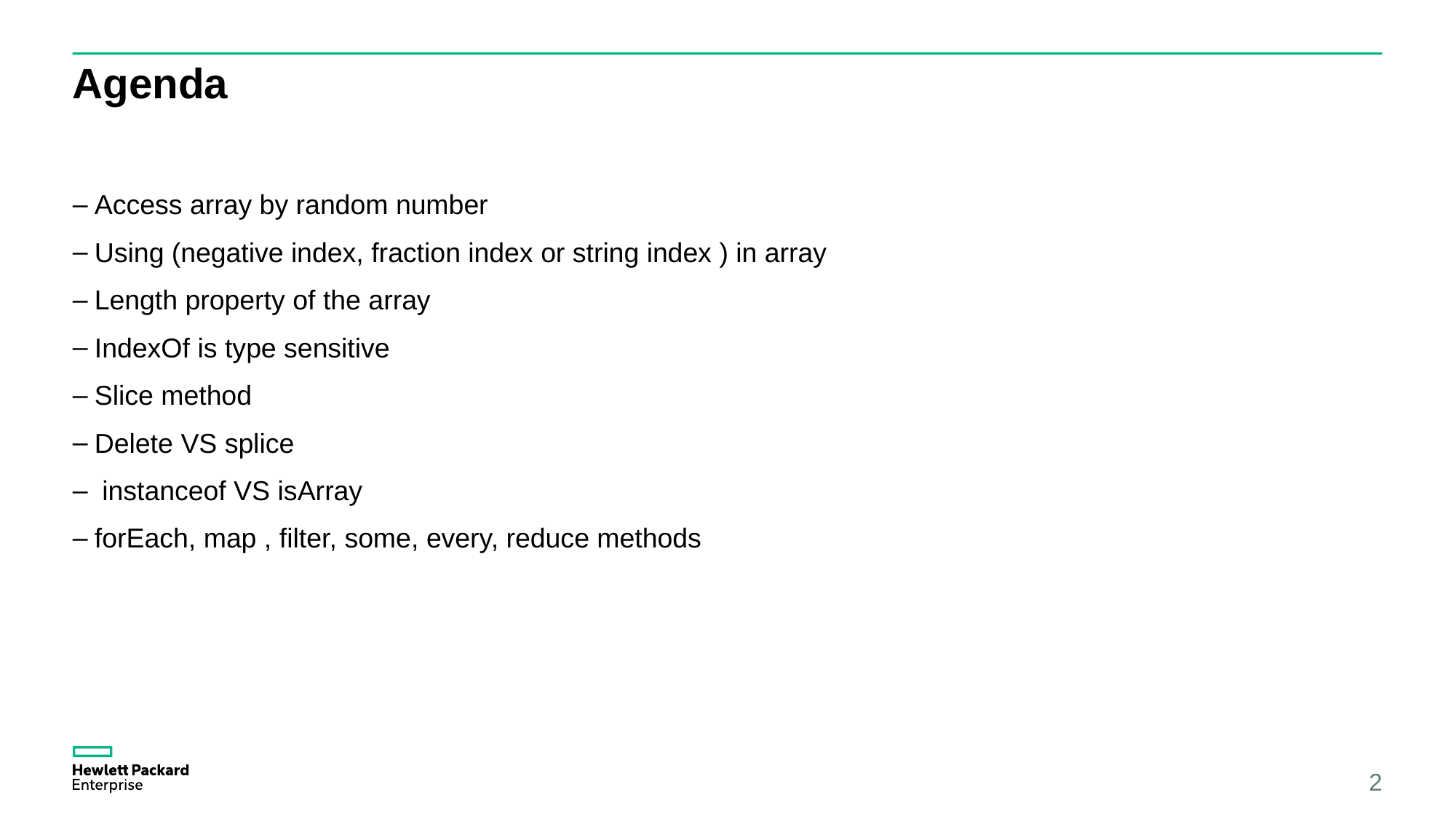

# Agenda
Access array by random number
Using (negative index, fraction index or string index ) in array
Length property of the array
IndexOf is type sensitive
Slice method
Delete VS splice
 instanceof VS isArray
forEach, map , filter, some, every, reduce methods

2